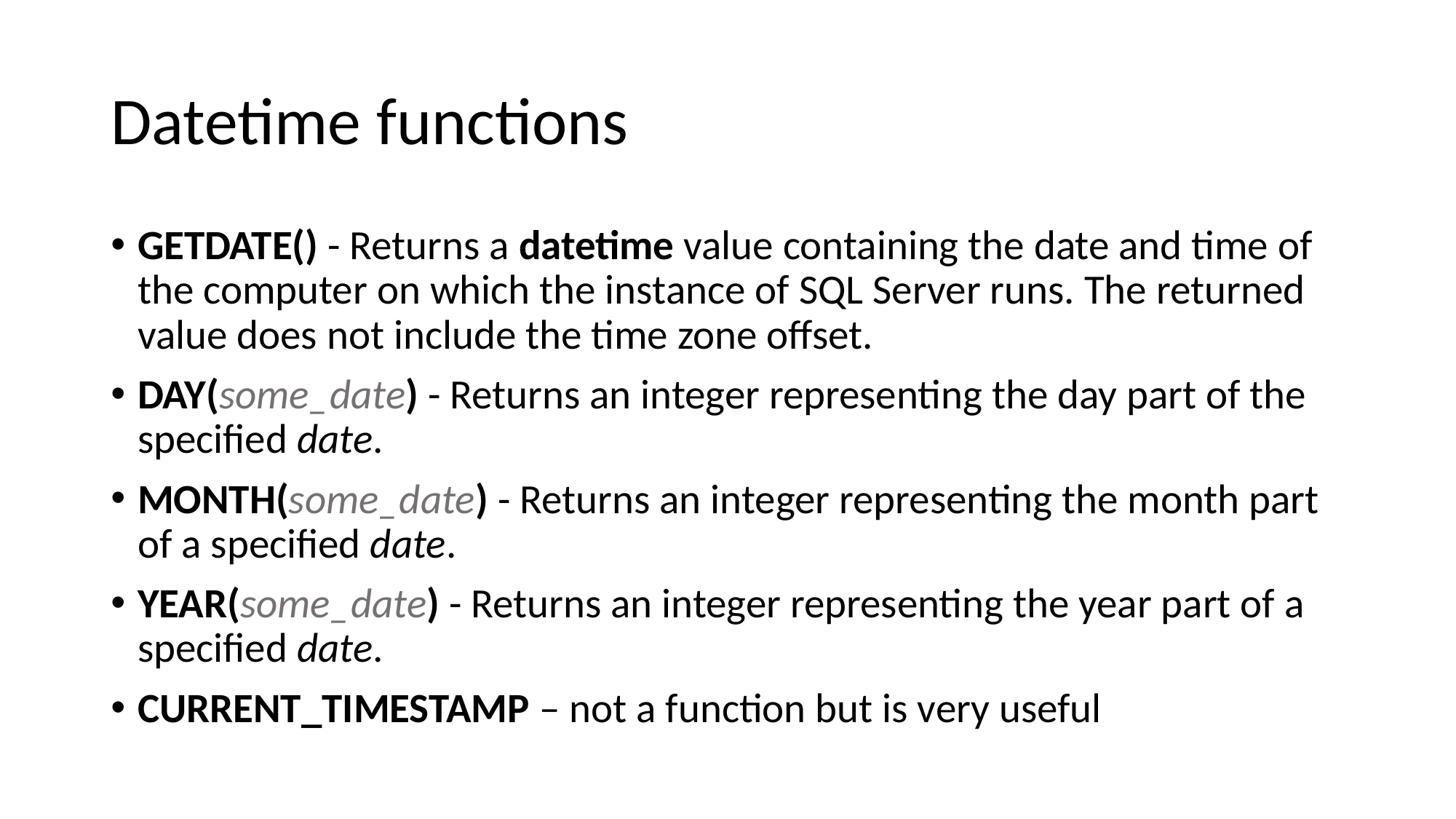

# Datetime functions
GETDATE() - Returns a datetime value containing the date and time of the computer on which the instance of SQL Server runs. The returned value does not include the time zone offset.
DAY(some_date) - Returns an integer representing the day part of the specified date.
MONTH(some_date) - Returns an integer representing the month part of a specified date.
YEAR(some_date) - Returns an integer representing the year part of a specified date.
CURRENT_TIMESTAMP – not a function but is very useful